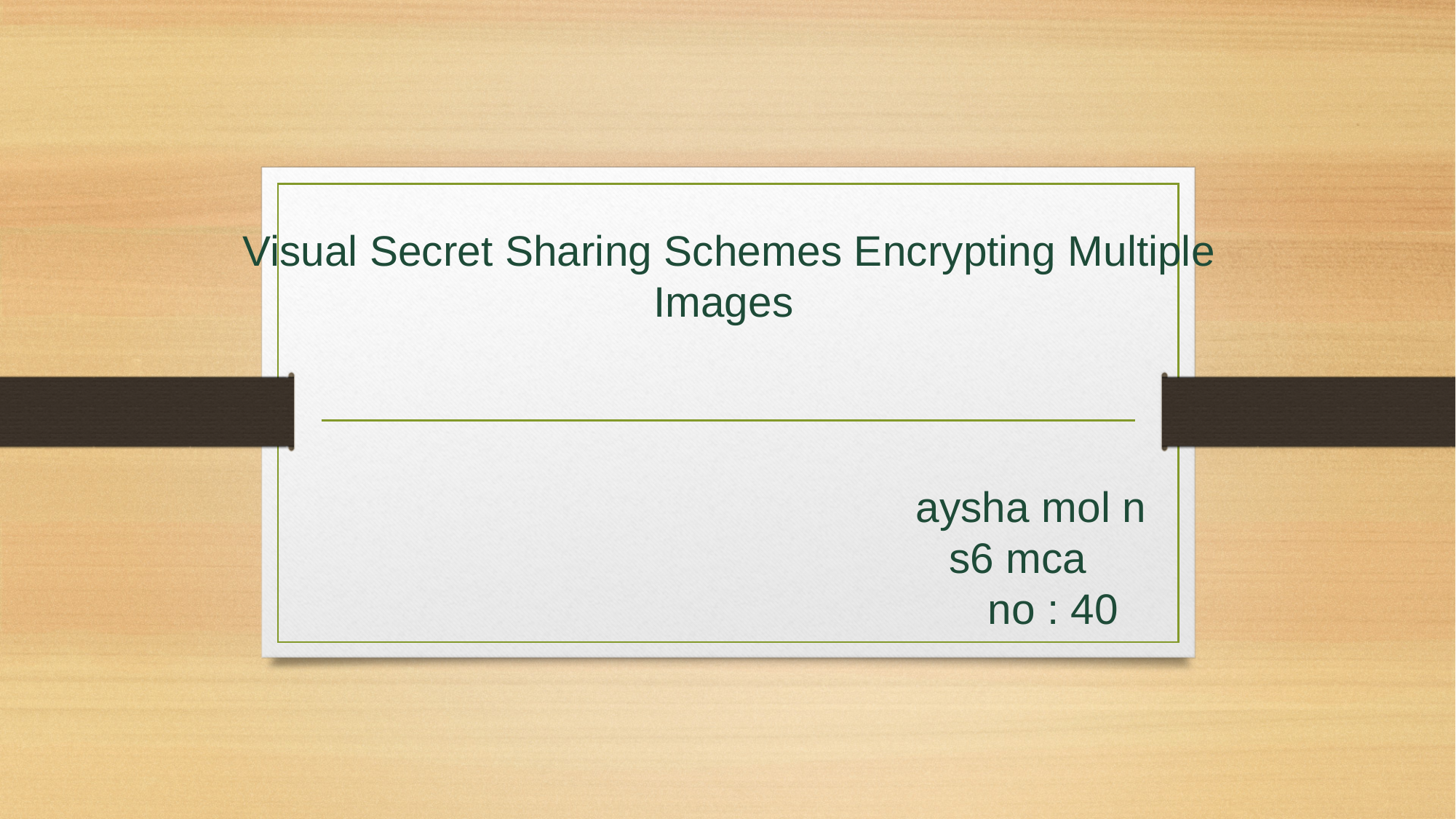

# Visual Secret Sharing Schemes Encrypting Multiple Images aysha mol n s6 mca no : 40